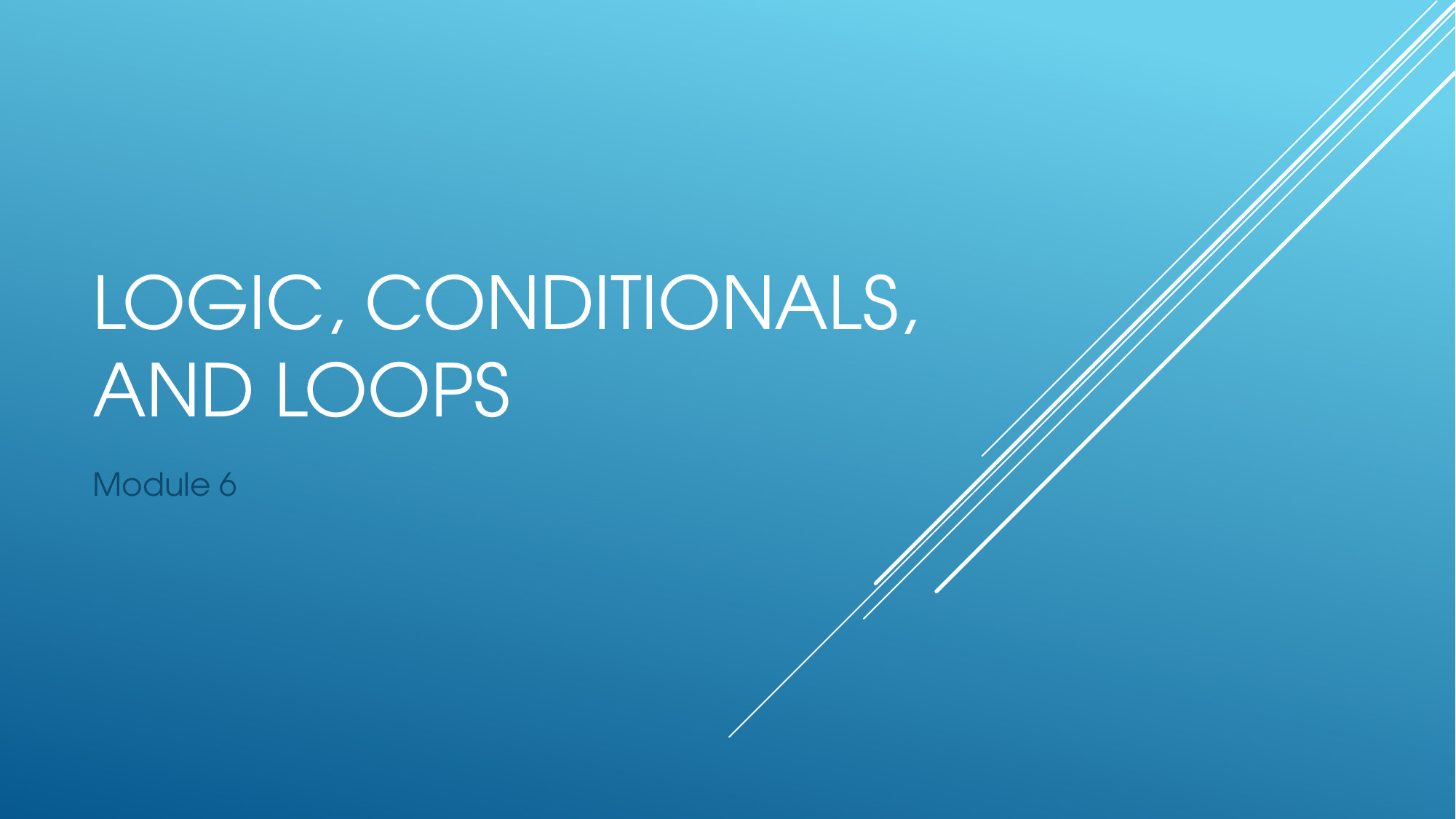

# Logic, Conditionals, and Loops
Module 6